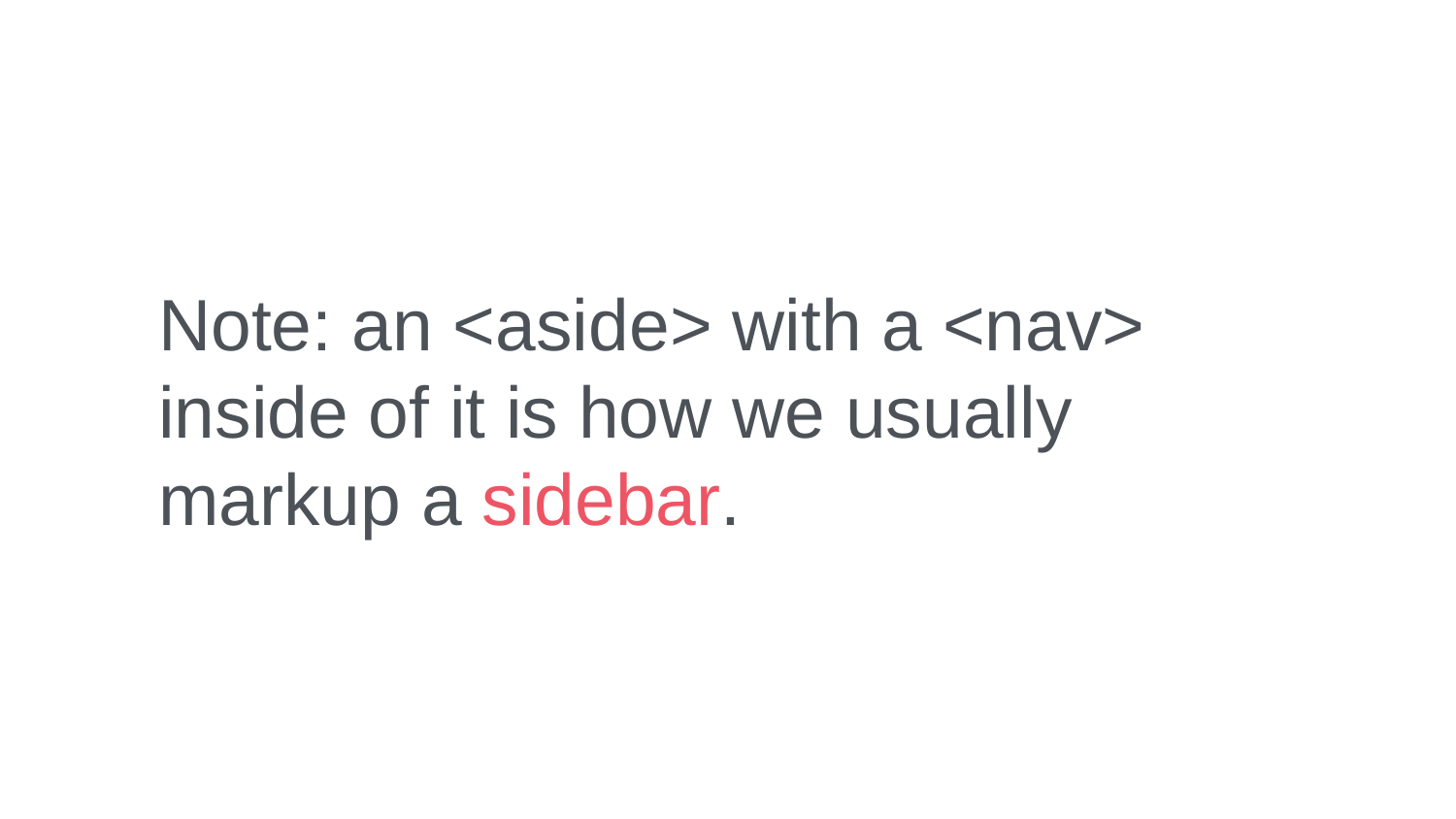

Note: an <aside> with a <nav> inside of it is how we usually markup a sidebar.